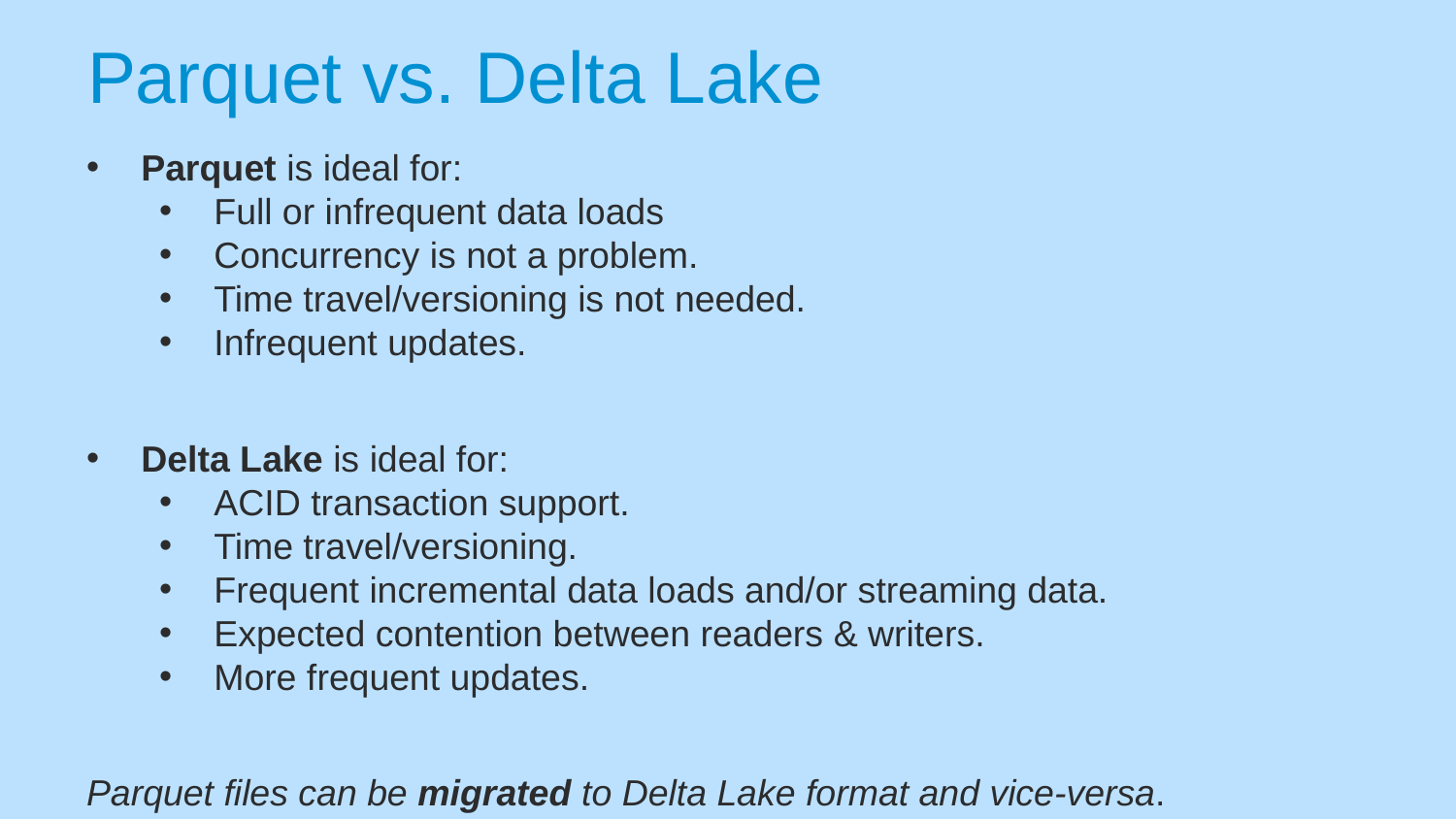

# Parquet vs. Delta Lake
Parquet is ideal for:
Full or infrequent data loads
Concurrency is not a problem.
Time travel/versioning is not needed.
Infrequent updates.

Delta Lake is ideal for:
ACID transaction support.
Time travel/versioning.
Frequent incremental data loads and/or streaming data.
Expected contention between readers & writers.
More frequent updates.

Parquet files can be migrated to Delta Lake format and vice-versa.